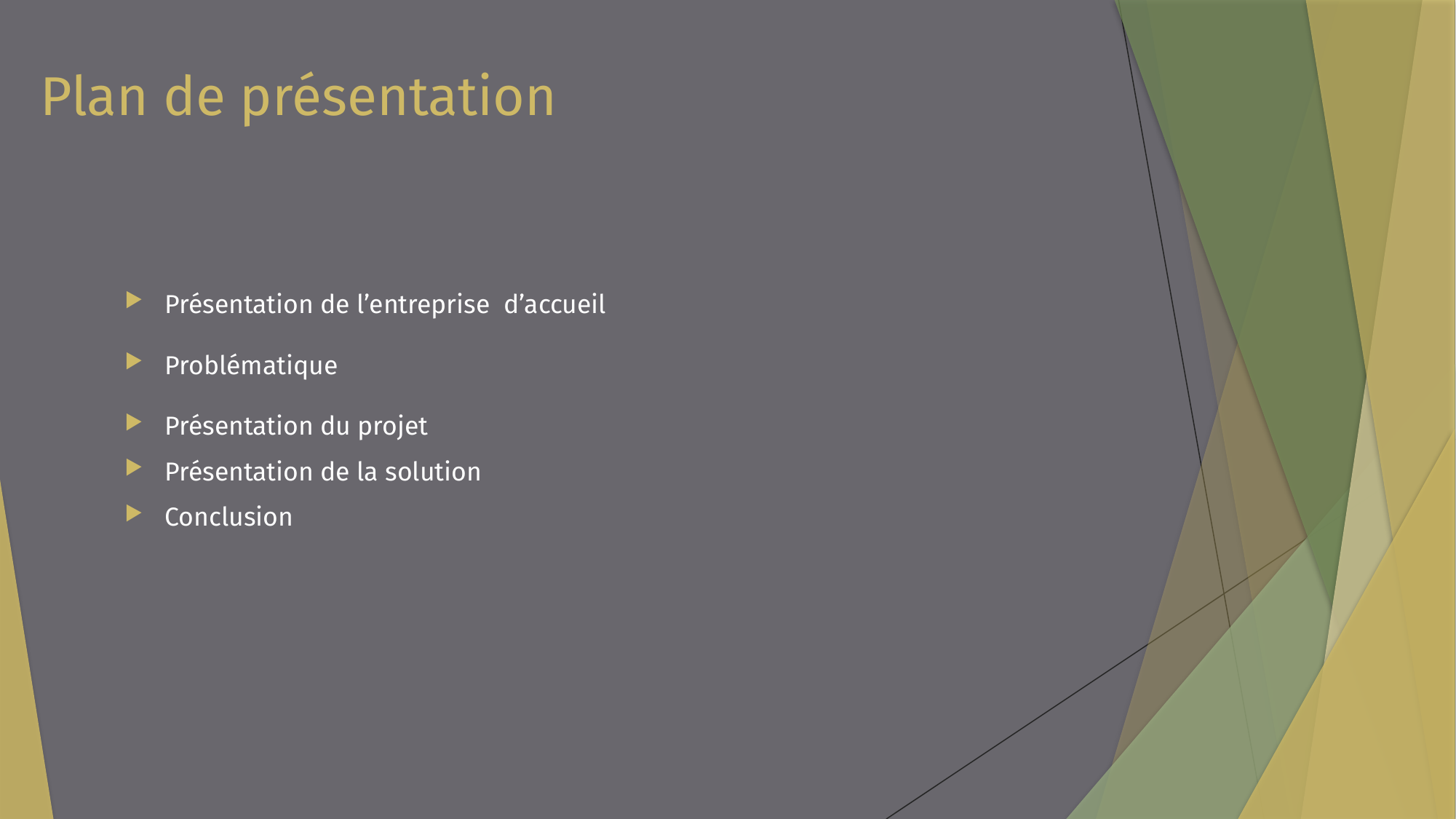

Plan de présentation
Présentation de l’entreprise  d’accueil
Problématique
Présentation du projet
Présentation de la solution
Conclusion